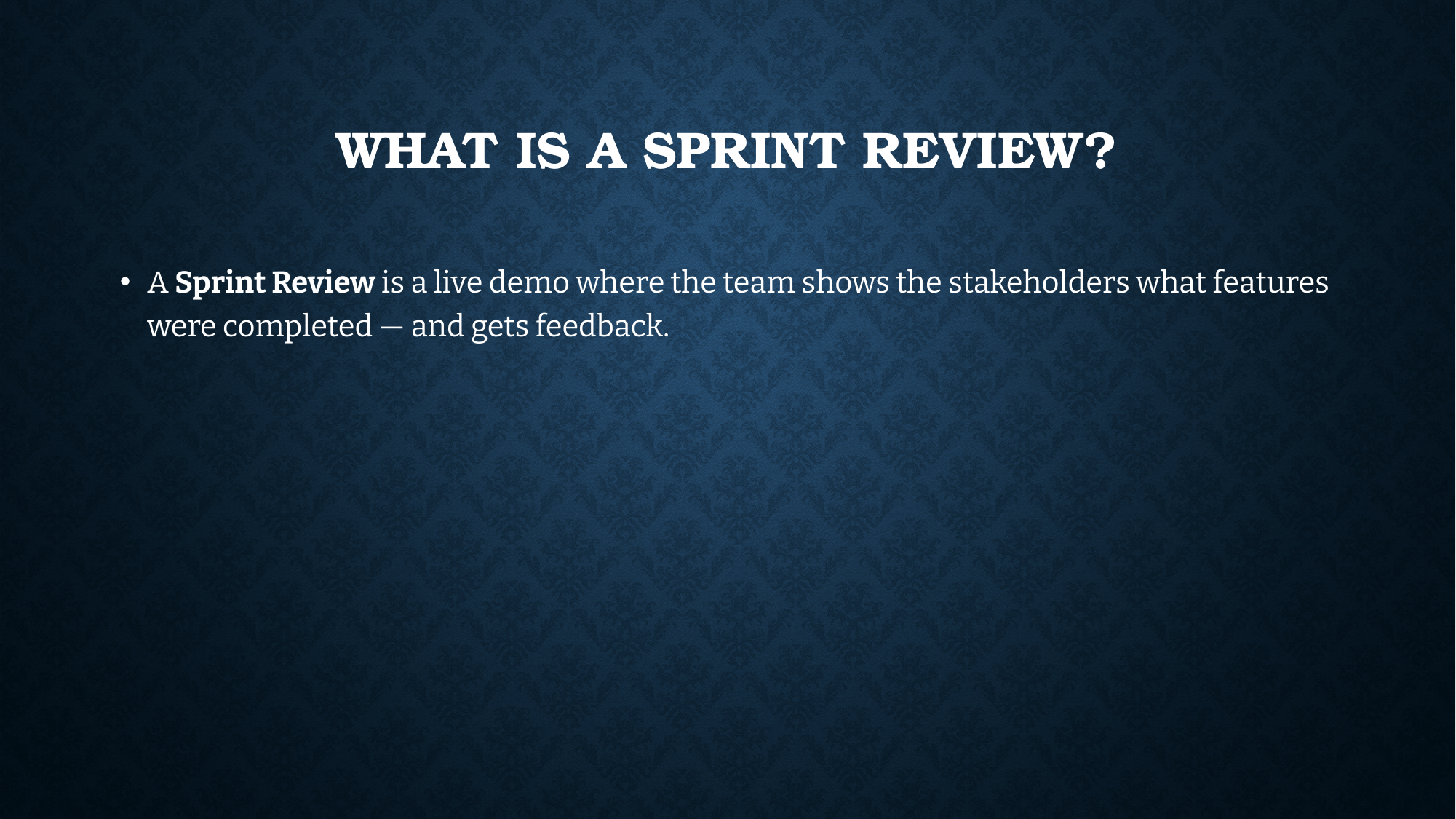

# What is a Sprint Review?
A Sprint Review is a live demo where the team shows the stakeholders what features were completed — and gets feedback.